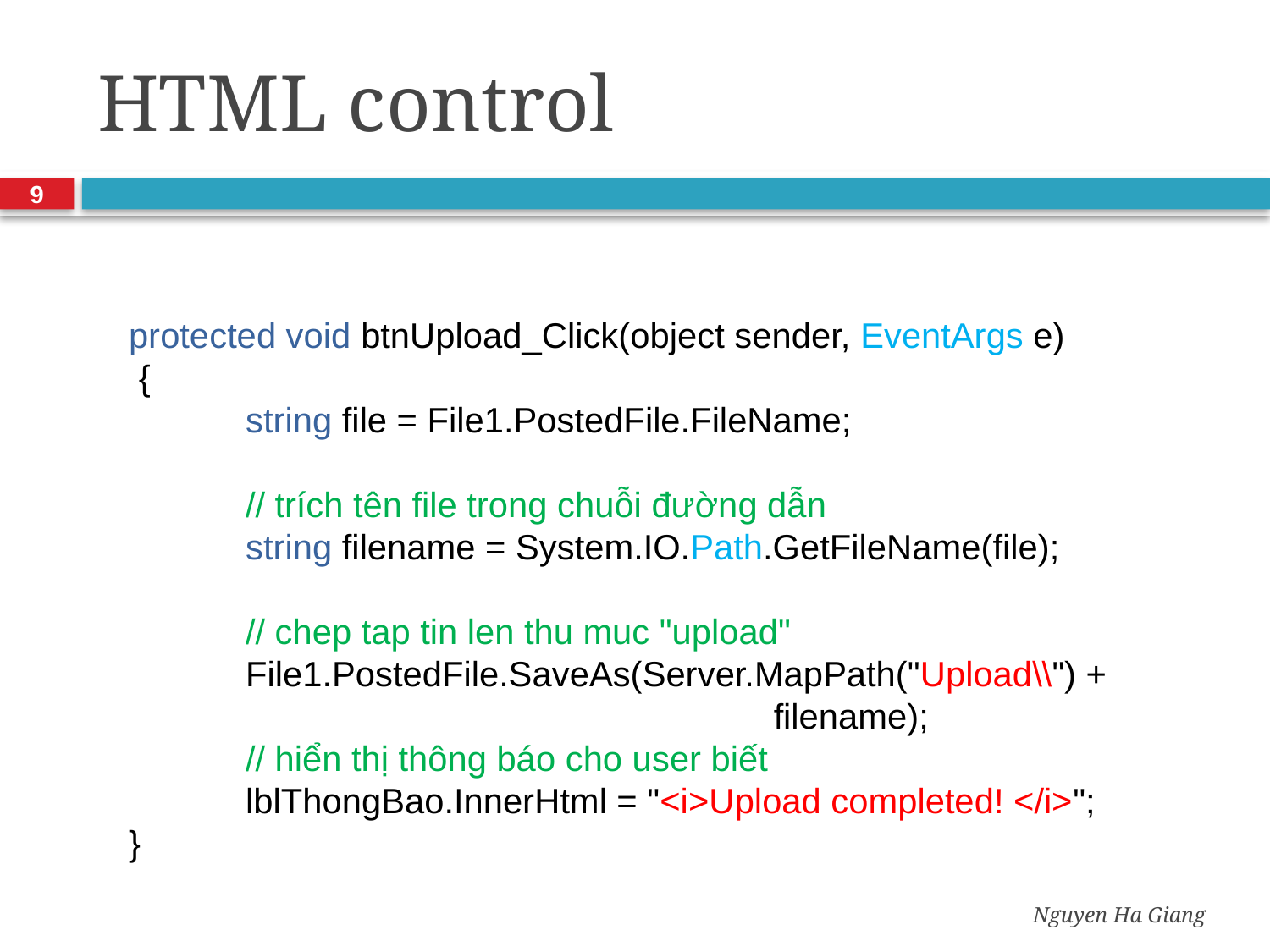

# HTML control
9

protected void btnUpload_Click(object sender, EventArgs e)
 {
            string file = File1.PostedFile.FileName;

            // trích tên file trong chuỗi đường dẫn
            string filename = System.IO.Path.GetFileName(file);

            // chep tap tin len thu muc "upload"
            File1.PostedFile.SaveAs(Server.MapPath("Upload\\") +
					 filename);
            // hiển thị thông báo cho user biết
            lblThongBao.InnerHtml = "<i>Upload completed! </i>";
}
Nguyen Ha Giang